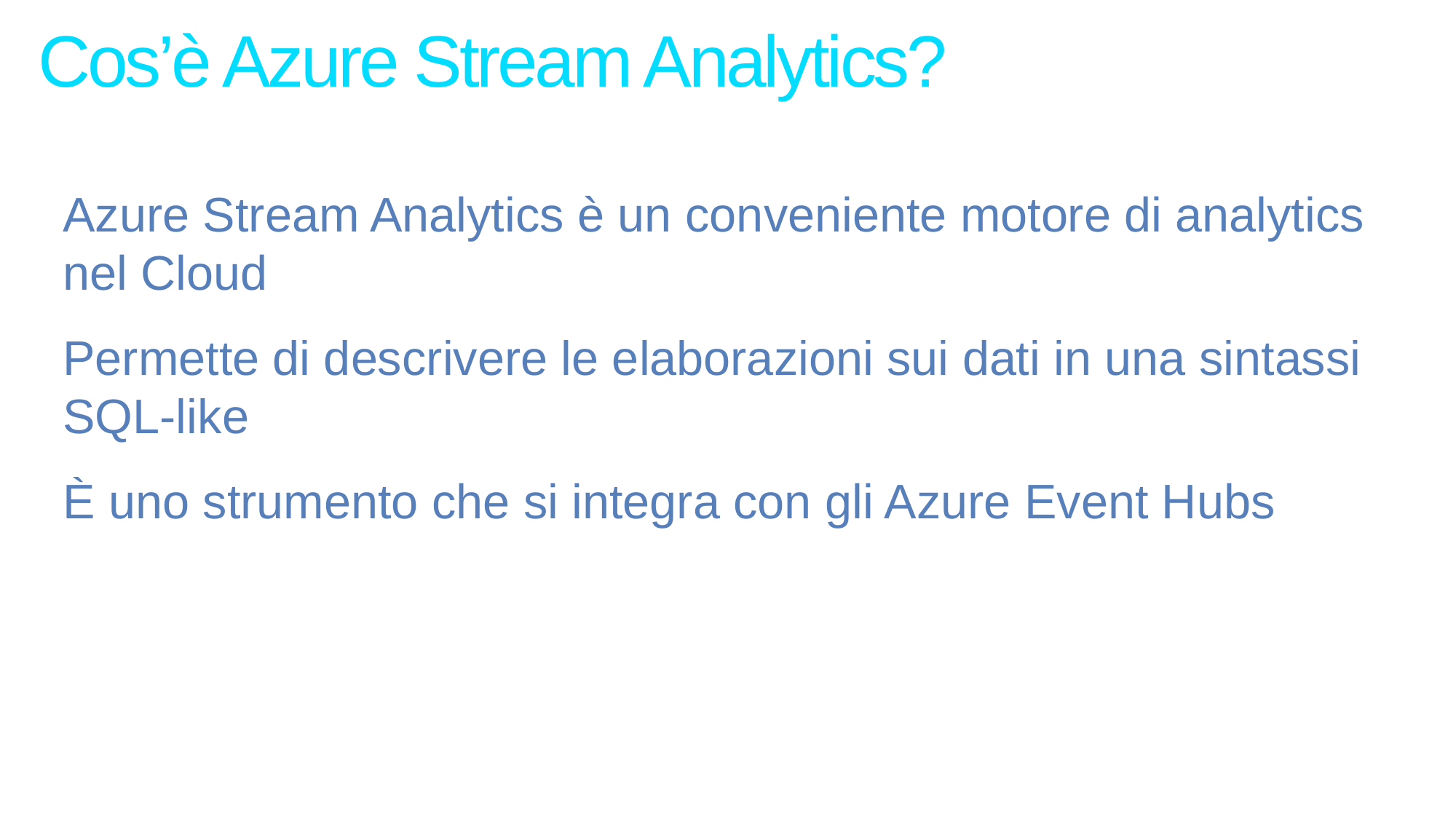

# Cos’è Azure Stream Analytics?
Azure Stream Analytics è un conveniente motore di analytics nel Cloud
Permette di descrivere le elaborazioni sui dati in una sintassi SQL-like
È uno strumento che si integra con gli Azure Event Hubs